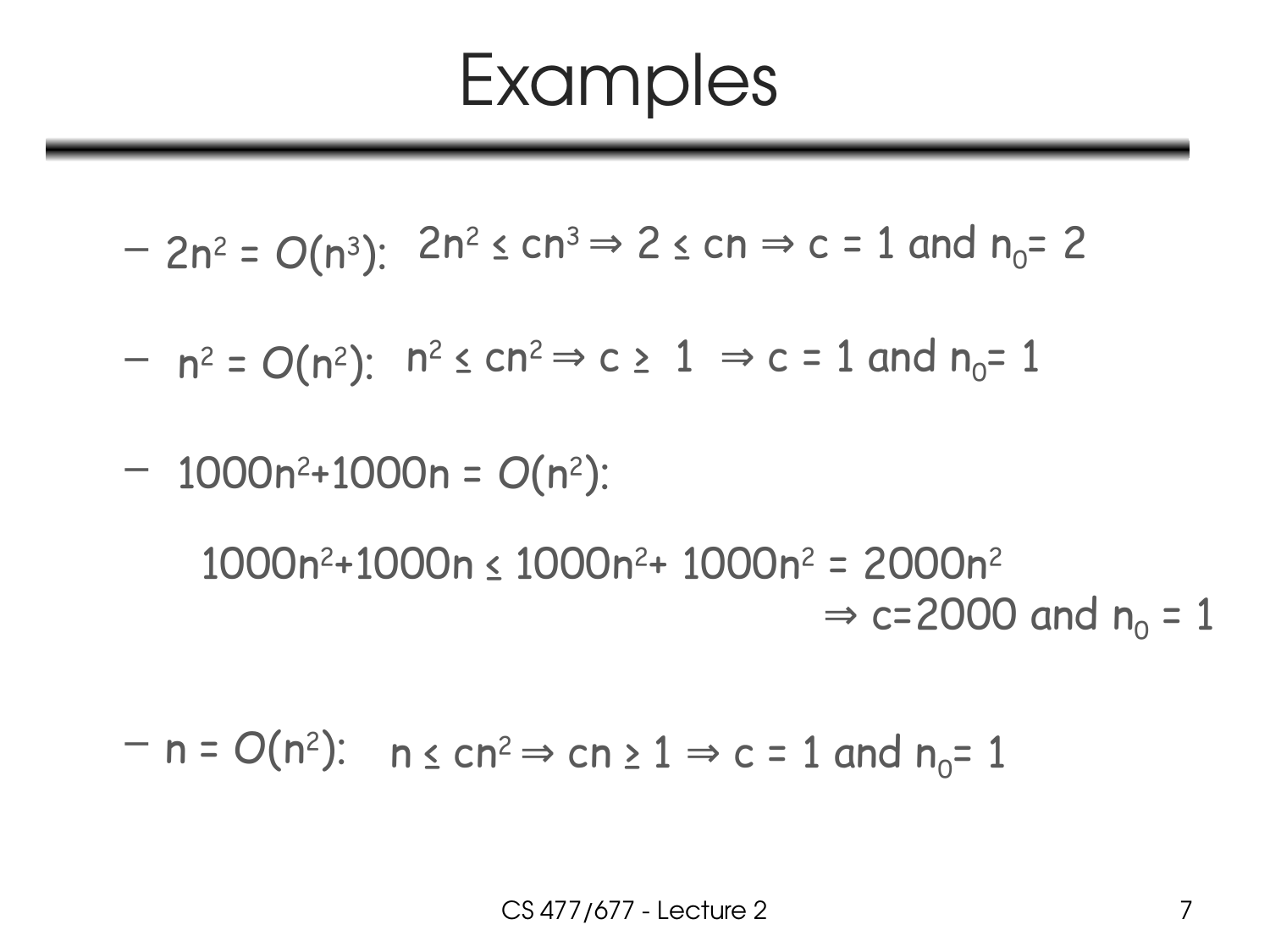

# Examples
2n2 = O(n3):
 n2 = O(n2):
 1000n2+1000n = O(n2):

n = O(n2):
2n2 ≤ cn3 ⇒ 2 ≤ cn ⇒ c = 1 and n0= 2
n2 ≤ cn2 ⇒ c ≥  1  ⇒ c = 1 and n0= 1
1000n2+1000n ≤ 1000n2+ 1000n2 = 2000n2
                                                 ⇒ c=2000 and n0 = 1
n ≤ cn2 ⇒ cn ≥ 1 ⇒ c = 1 and n0= 1
CS 477/677 - Lecture 2
7